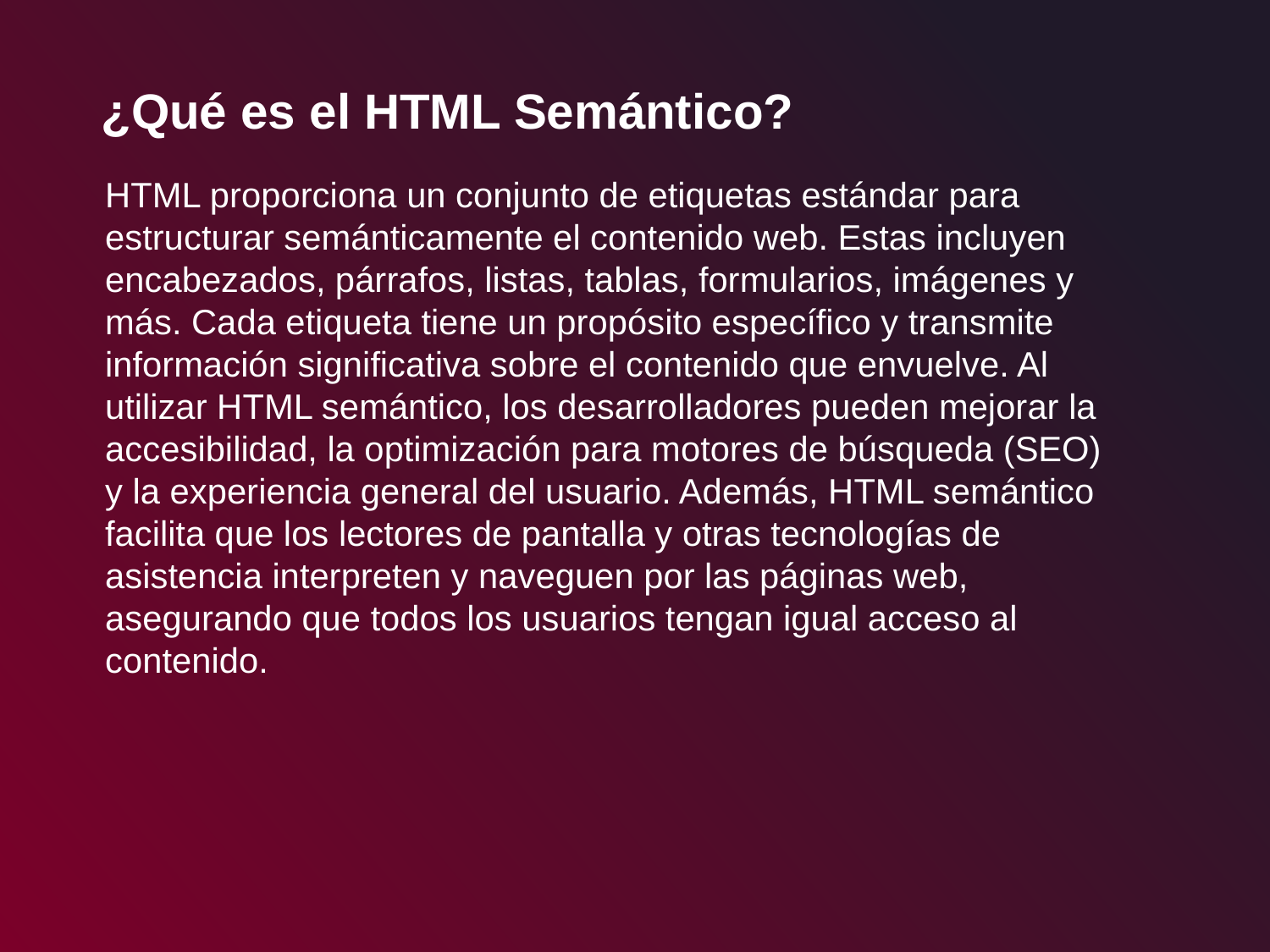

¿Qué es el HTML Semántico?
HTML proporciona un conjunto de etiquetas estándar para estructurar semánticamente el contenido web. Estas incluyen encabezados, párrafos, listas, tablas, formularios, imágenes y más. Cada etiqueta tiene un propósito específico y transmite información significativa sobre el contenido que envuelve. Al utilizar HTML semántico, los desarrolladores pueden mejorar la accesibilidad, la optimización para motores de búsqueda (SEO) y la experiencia general del usuario. Además, HTML semántico facilita que los lectores de pantalla y otras tecnologías de asistencia interpreten y naveguen por las páginas web, asegurando que todos los usuarios tengan igual acceso al contenido.